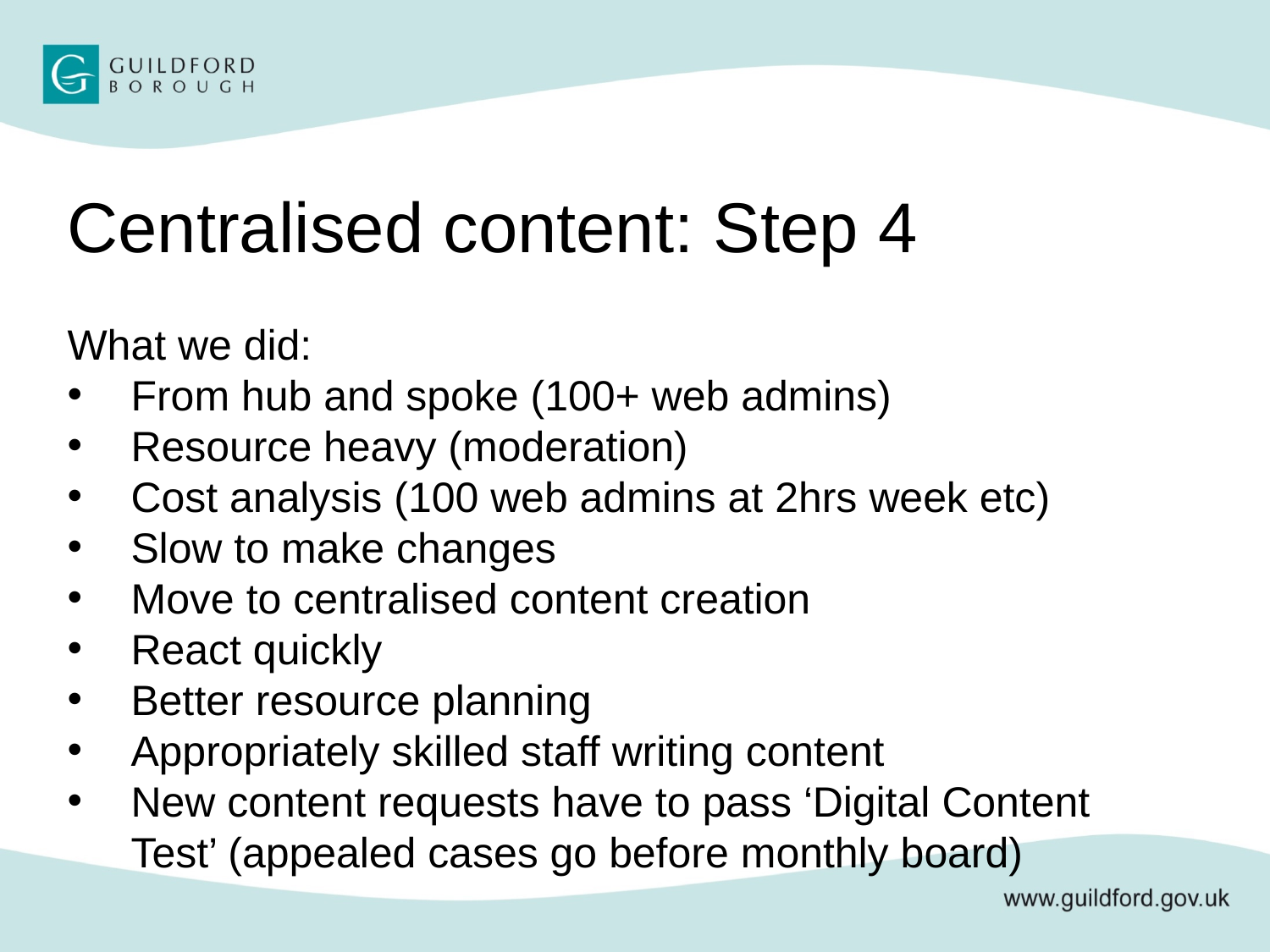

Centralised content: Step 4

What we did:
From hub and spoke (100+ web admins)
Resource heavy (moderation)
Cost analysis (100 web admins at 2hrs week etc)
Slow to make changes
Move to centralised content creation
React quickly
Better resource planning
Appropriately skilled staff writing content
New content requests have to pass ‘Digital Content Test’ (appealed cases go before monthly board)